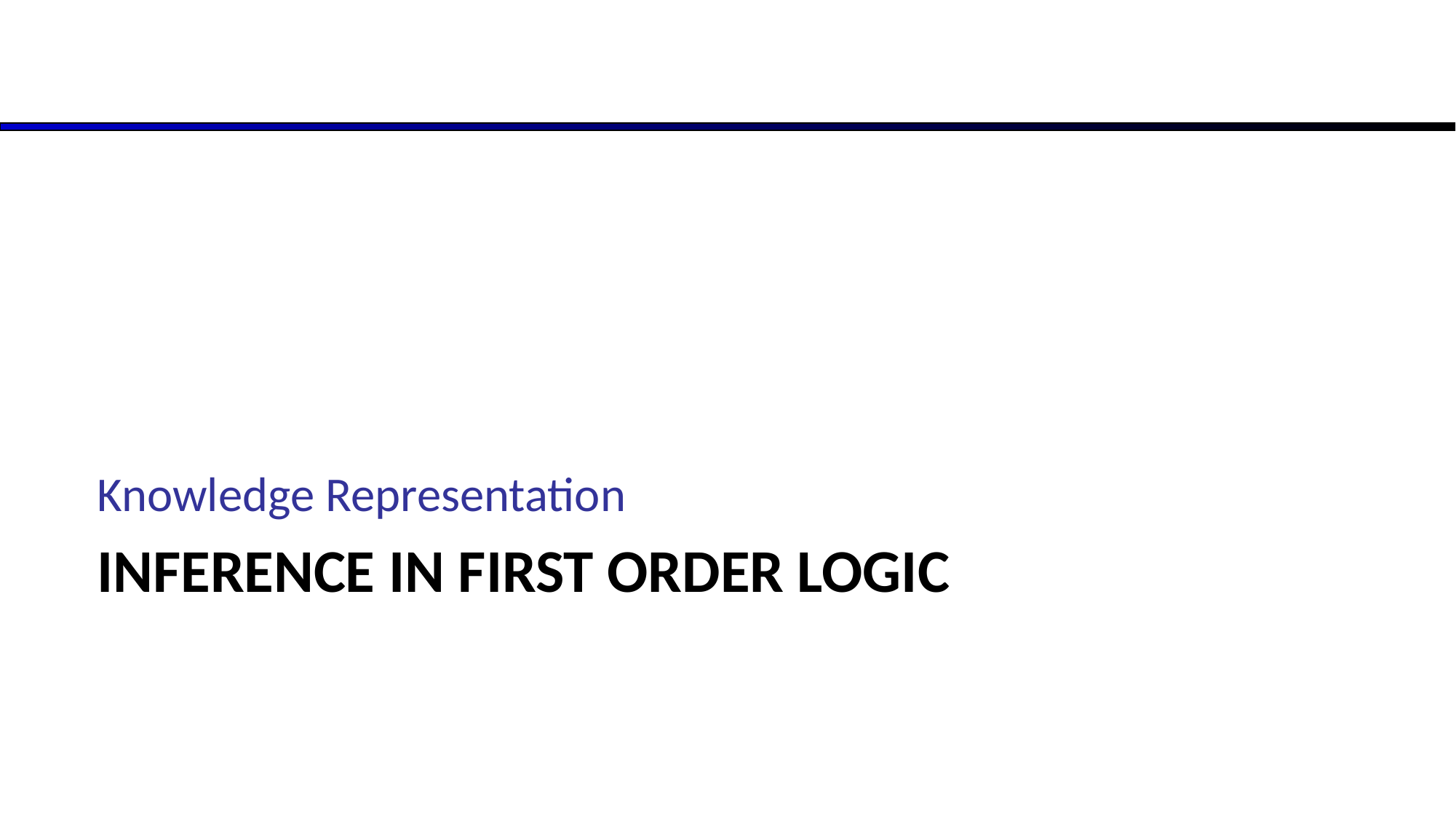

Knowledge Representation
# Inference in First order logic